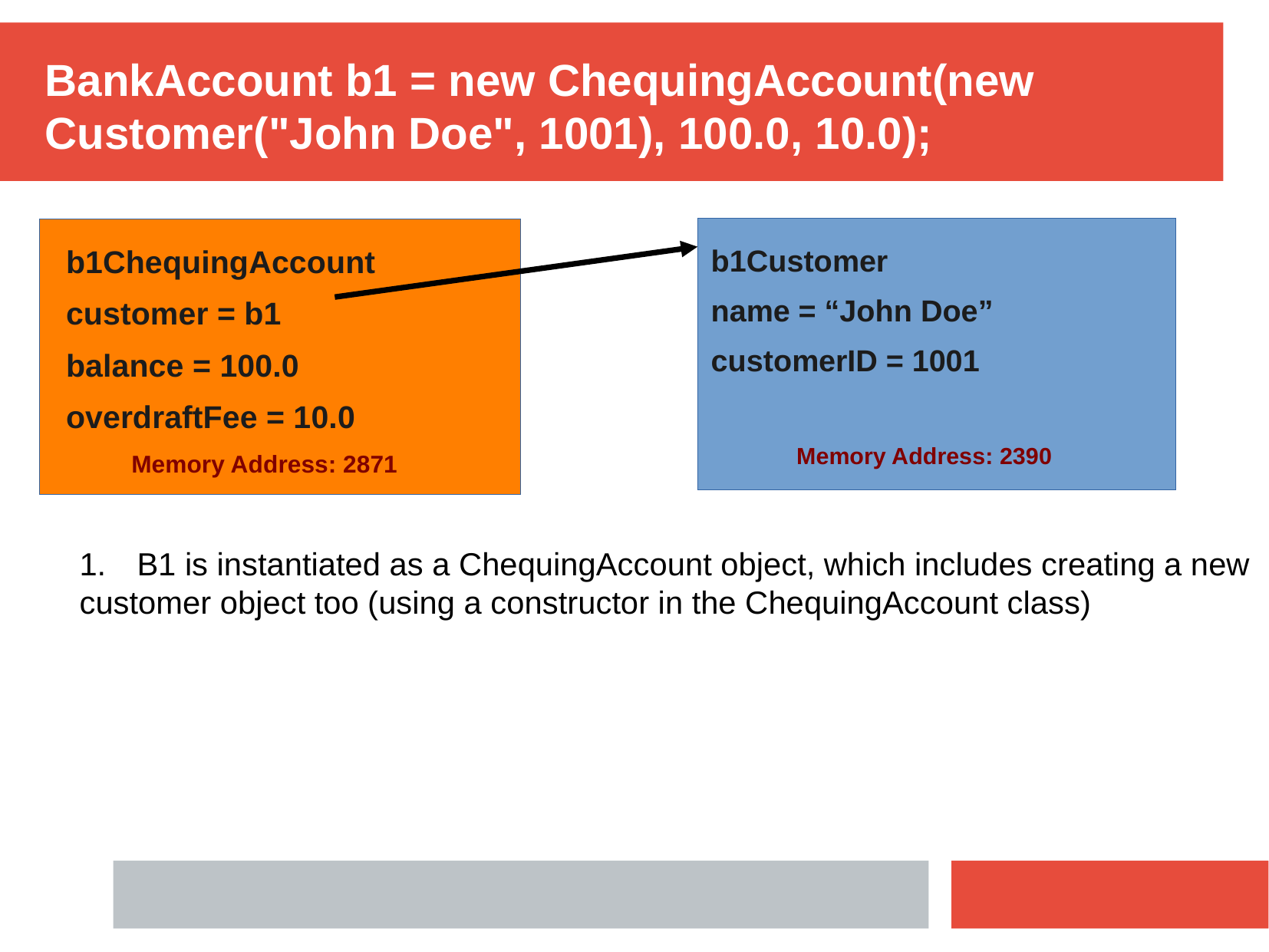

BankAccount b1 = new ChequingAccount(new Customer("John Doe", 1001), 100.0, 10.0);

b1Customer
name = “John Doe”
customerID = 1001

Memory Address: 2390

b1ChequingAccount
customer = b1
balance = 100.0
overdraftFee = 10.0
Memory Address: 2871

B1 is instantiated as a ChequingAccount object, which includes creating a new
customer object too (using a constructor in the ChequingAccount class)